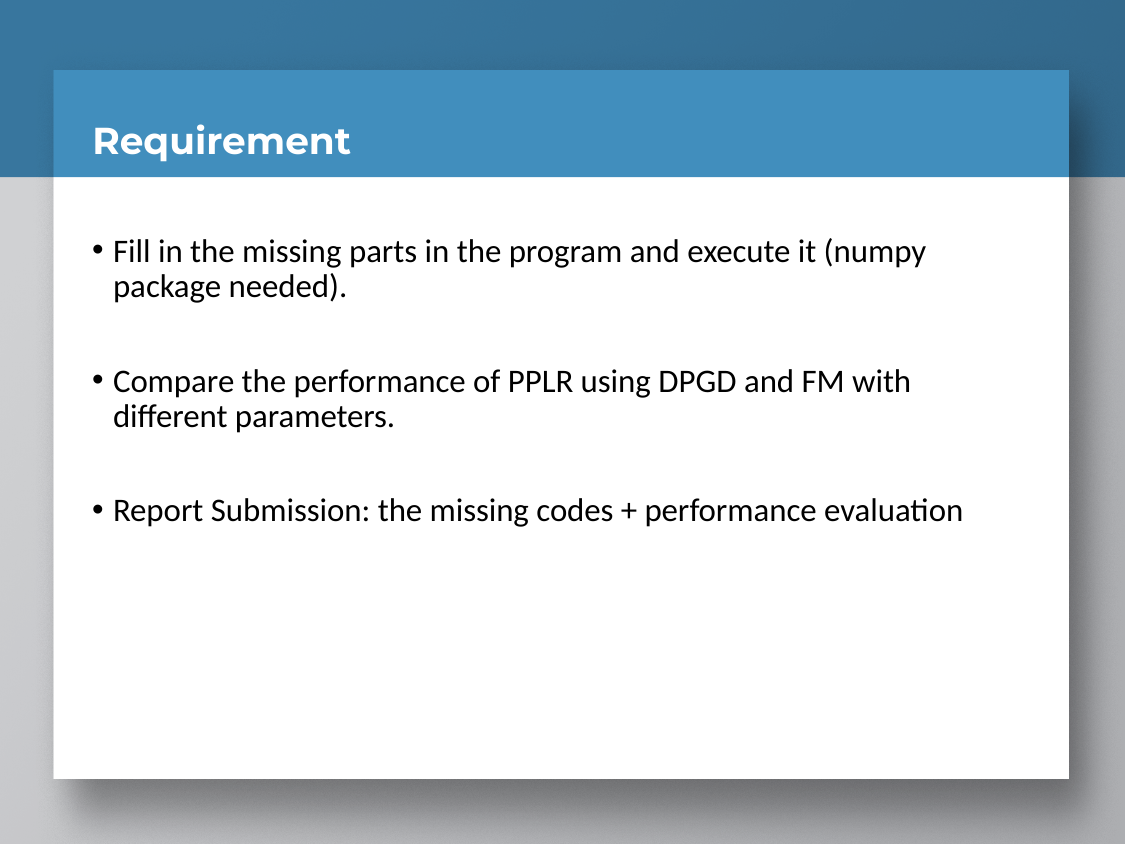

# Requirement
Fill in the missing parts in the program and execute it (numpy package needed).

Compare the performance of PPLR using DPGD and FM with different parameters.

Report Submission: the missing codes + performance evaluation